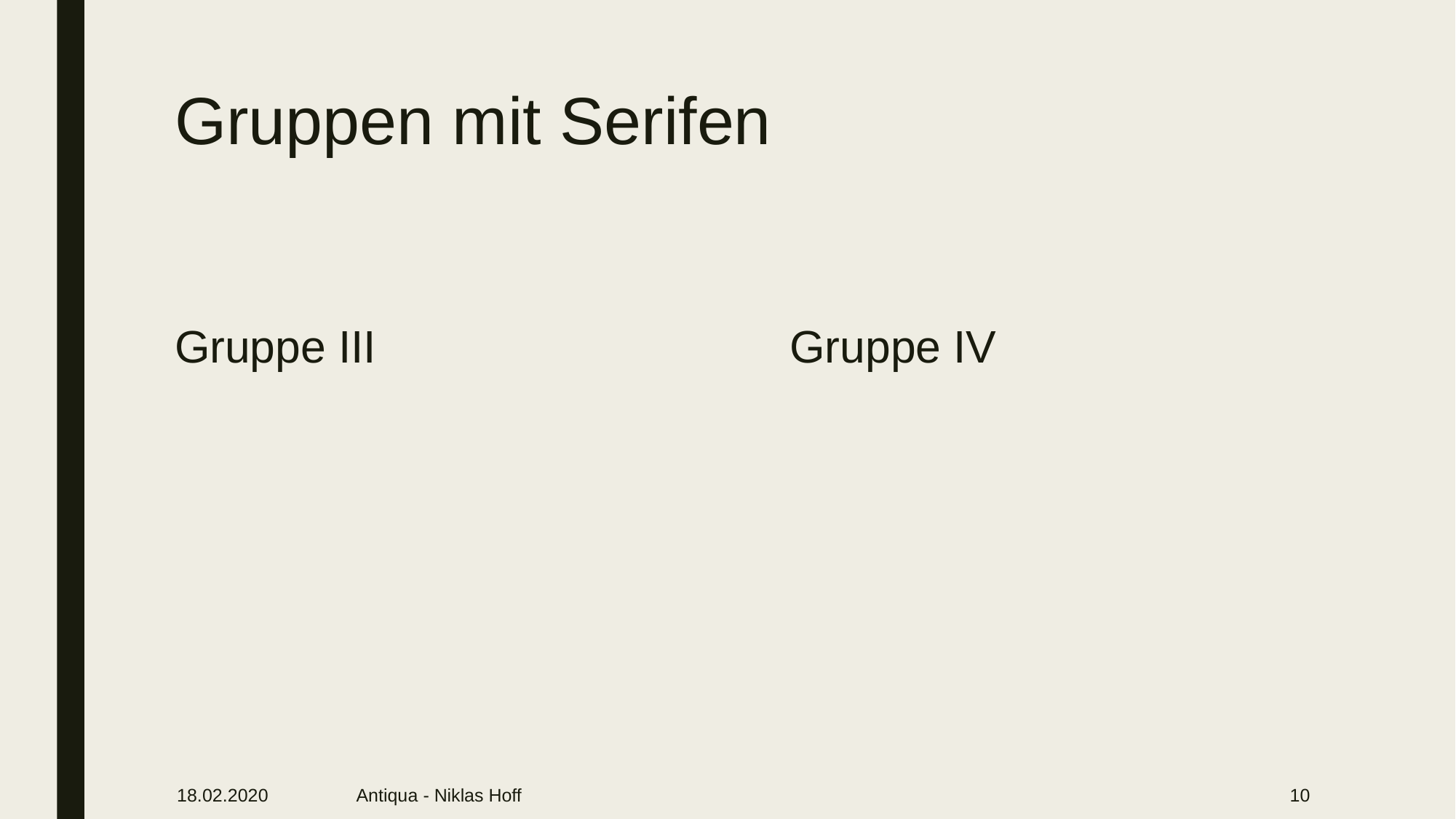

# Gruppen mit Serifen
Gruppe III
Gruppe IV

18.02.2020
Antiqua - Niklas Hoff
10